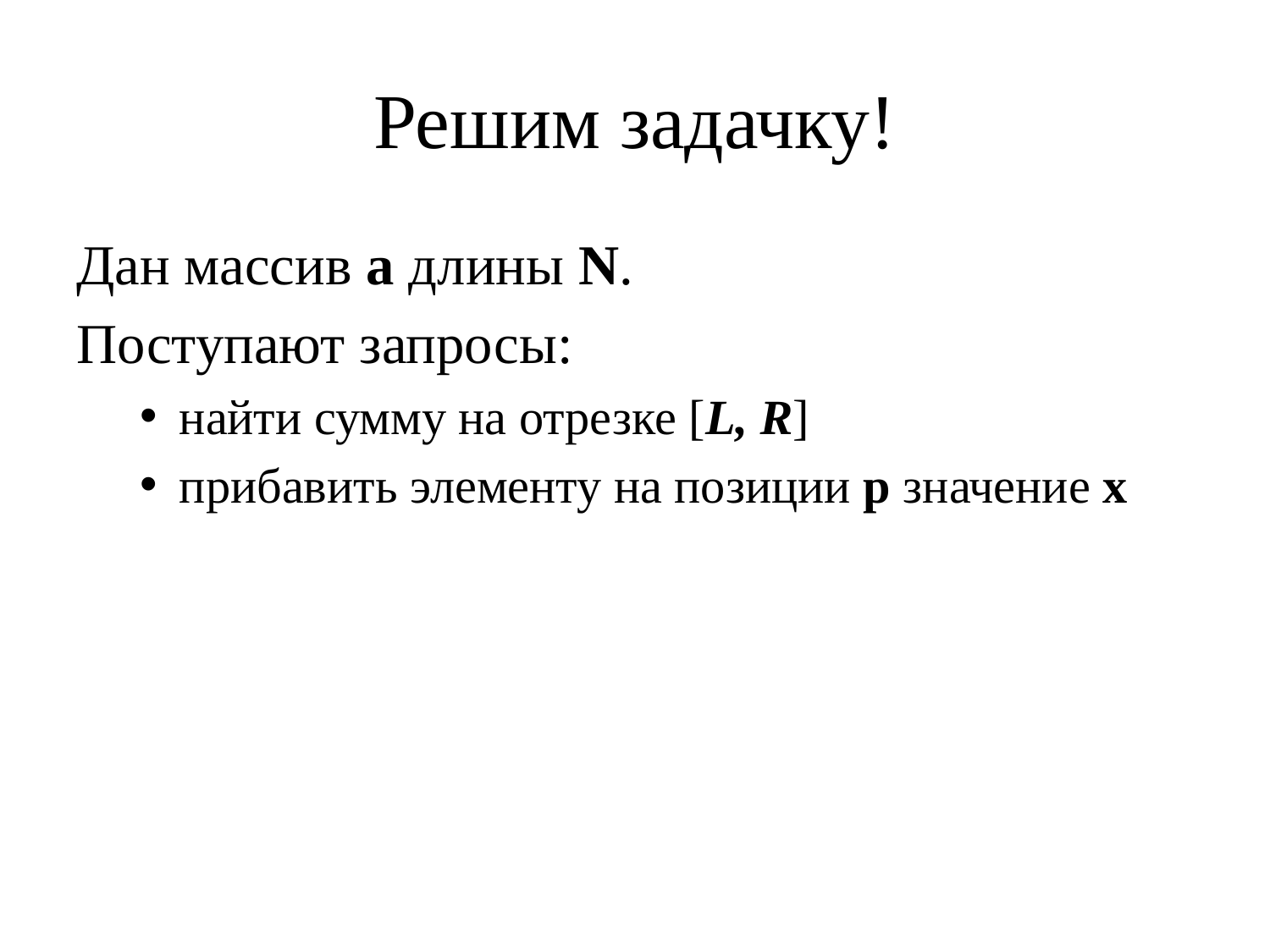

# Решим задачку!
Дан массив a длины N.
Поступают запросы:
найти сумму на отрезке [L, R]
прибавить элементу на позиции p значение x